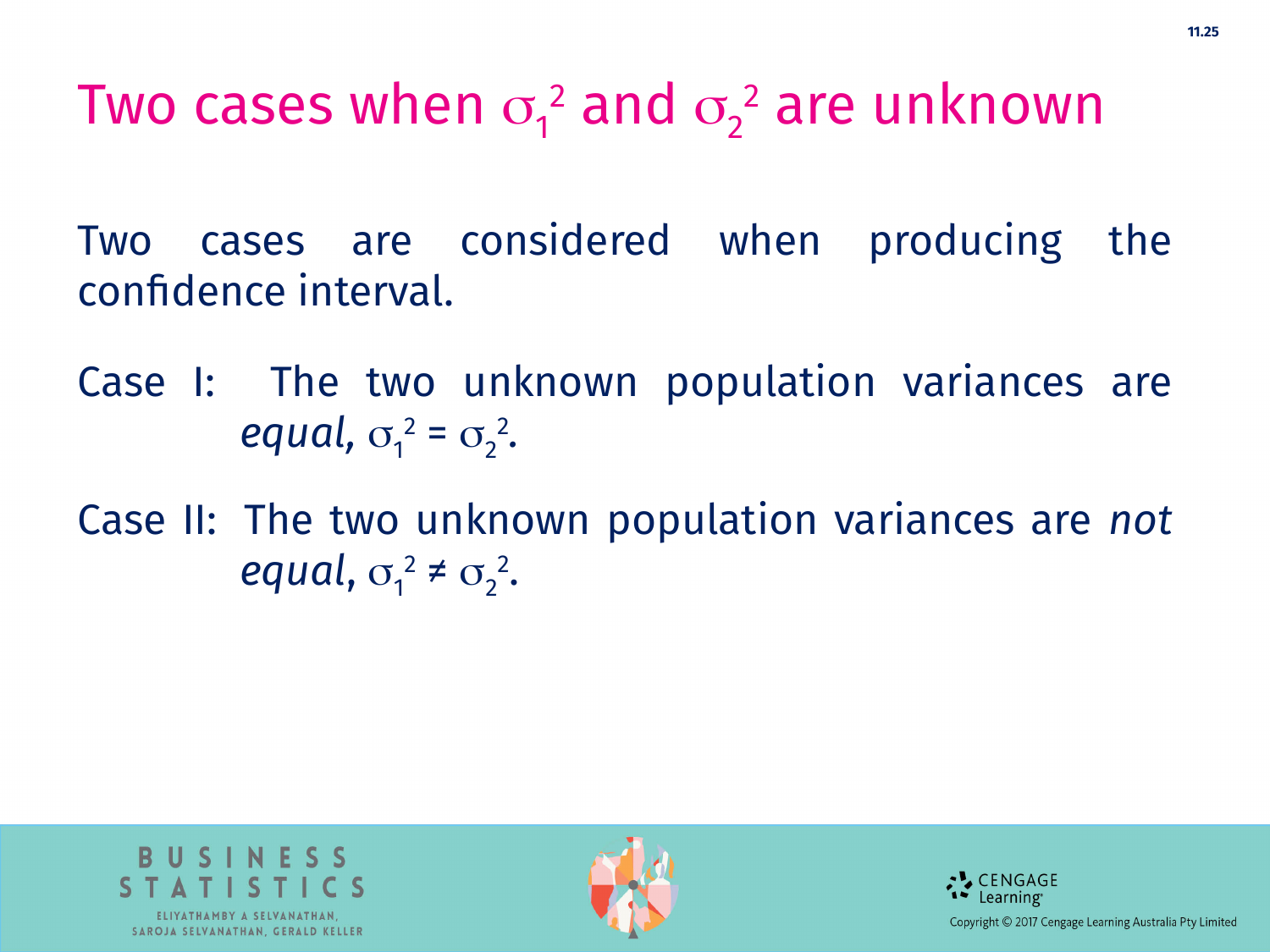

11.25
# Two cases when σ12 and σ22 are unknown
Two cases are considered when producing the confidence interval.
Case I: 	The two unknown population variances are equal, σ12 = σ22.
Case II:	The two unknown population variances are not equal, σ12 ≠ σ22.